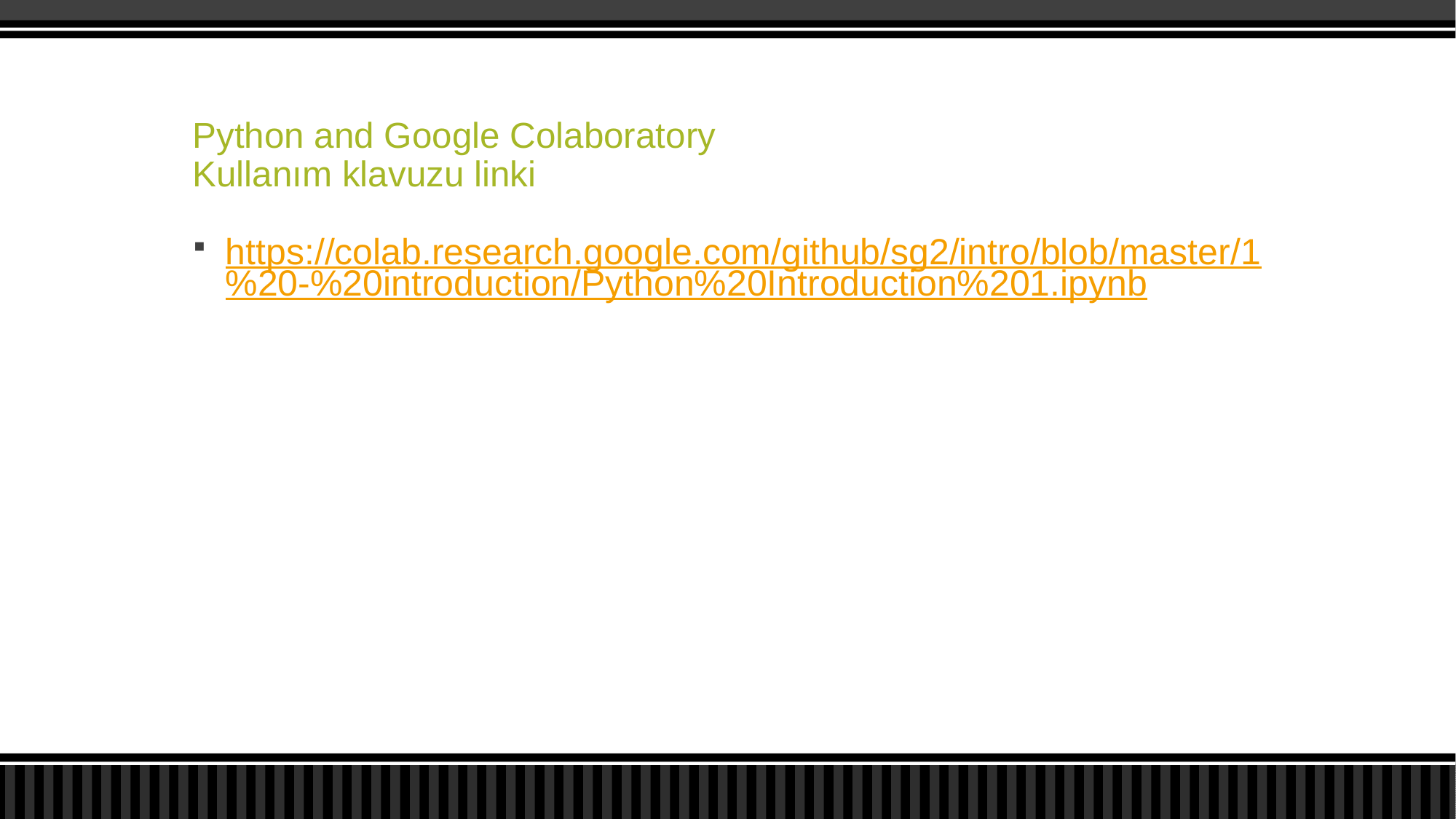

# Python and Google Colaboratory Kullanım klavuzu linki
https://colab.research.google.com/github/sg2/intro/blob/master/1%20-%20introduction/Python%20Introduction%201.ipynb